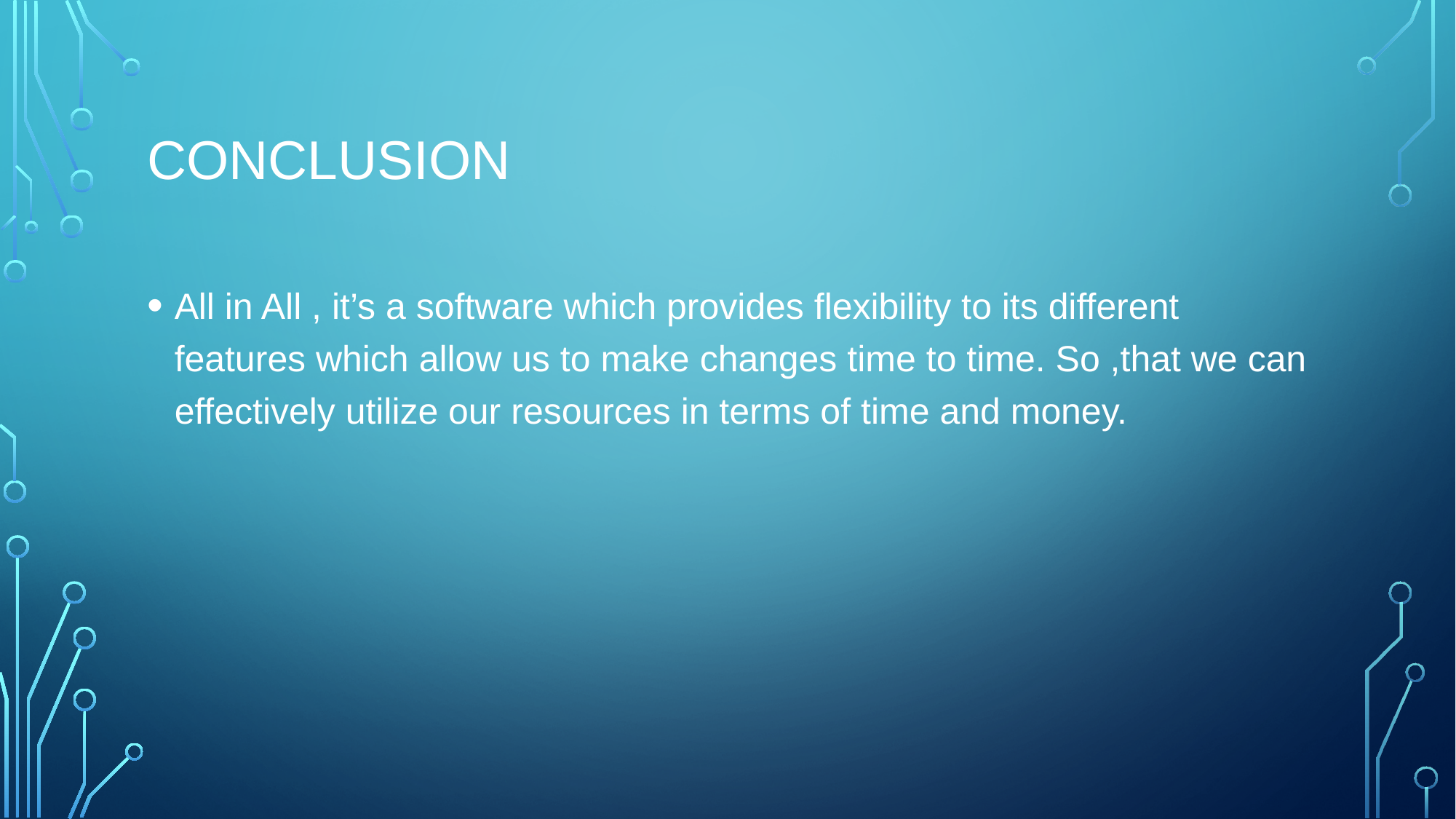

# Conclusion
All in All , it’s a software which provides flexibility to its different features which allow us to make changes time to time. So ,that we can effectively utilize our resources in terms of time and money.